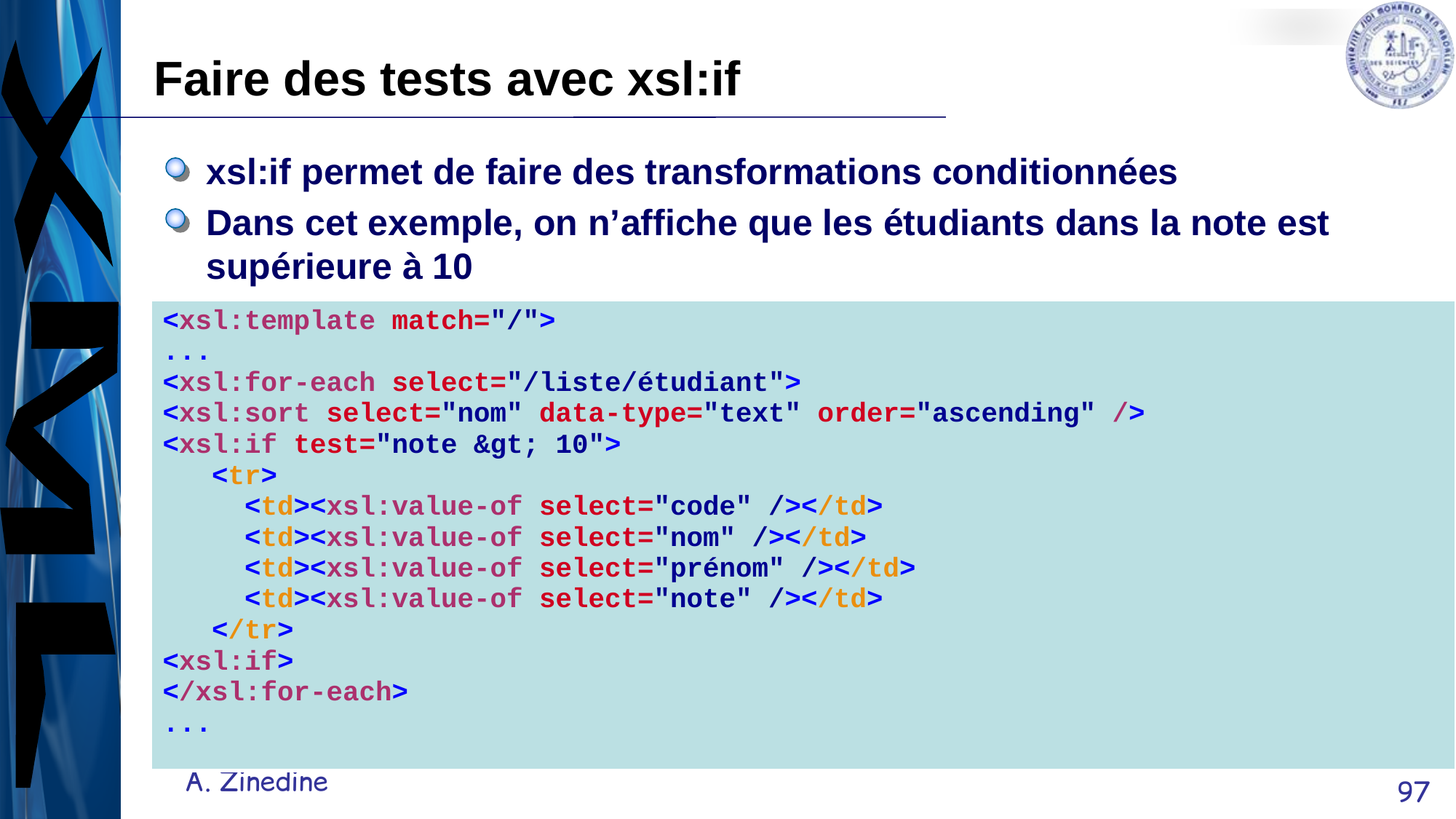

# Faire des tests avec xsl:if
xsl:if permet de faire des transformations conditionnées
Dans cet exemple, on n’affiche que les étudiants dans la note est supérieure à 10

| <xsl:template match="/"> ... <xsl:for-each select="/liste/étudiant"> <xsl:sort select="nom" data-type="text" order="ascending" /> <xsl:if test="note &gt; 10"> <tr> <td><xsl:value-of select="code" /></td> <td><xsl:value-of select="nom" /></td> <td><xsl:value-of select="prénom" /></td> <td><xsl:value-of select="note" /></td> </tr> <xsl:if> </xsl:for-each> ... |
| --- |